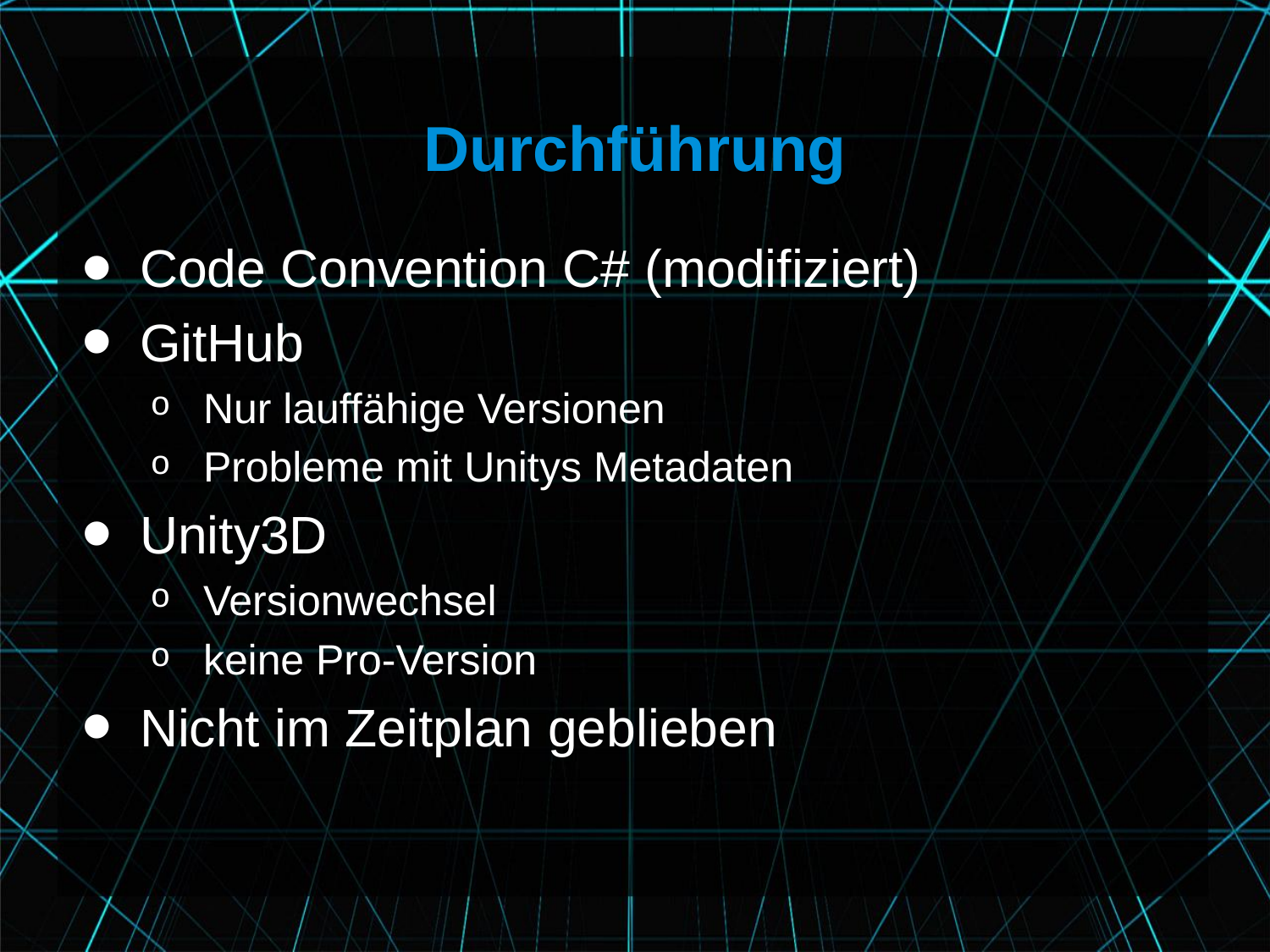

# Durchführung
Code Convention C# (modifiziert)
GitHub
Nur lauffähige Versionen
Probleme mit Unitys Metadaten
Unity3D
Versionwechsel
keine Pro-Version
Nicht im Zeitplan geblieben